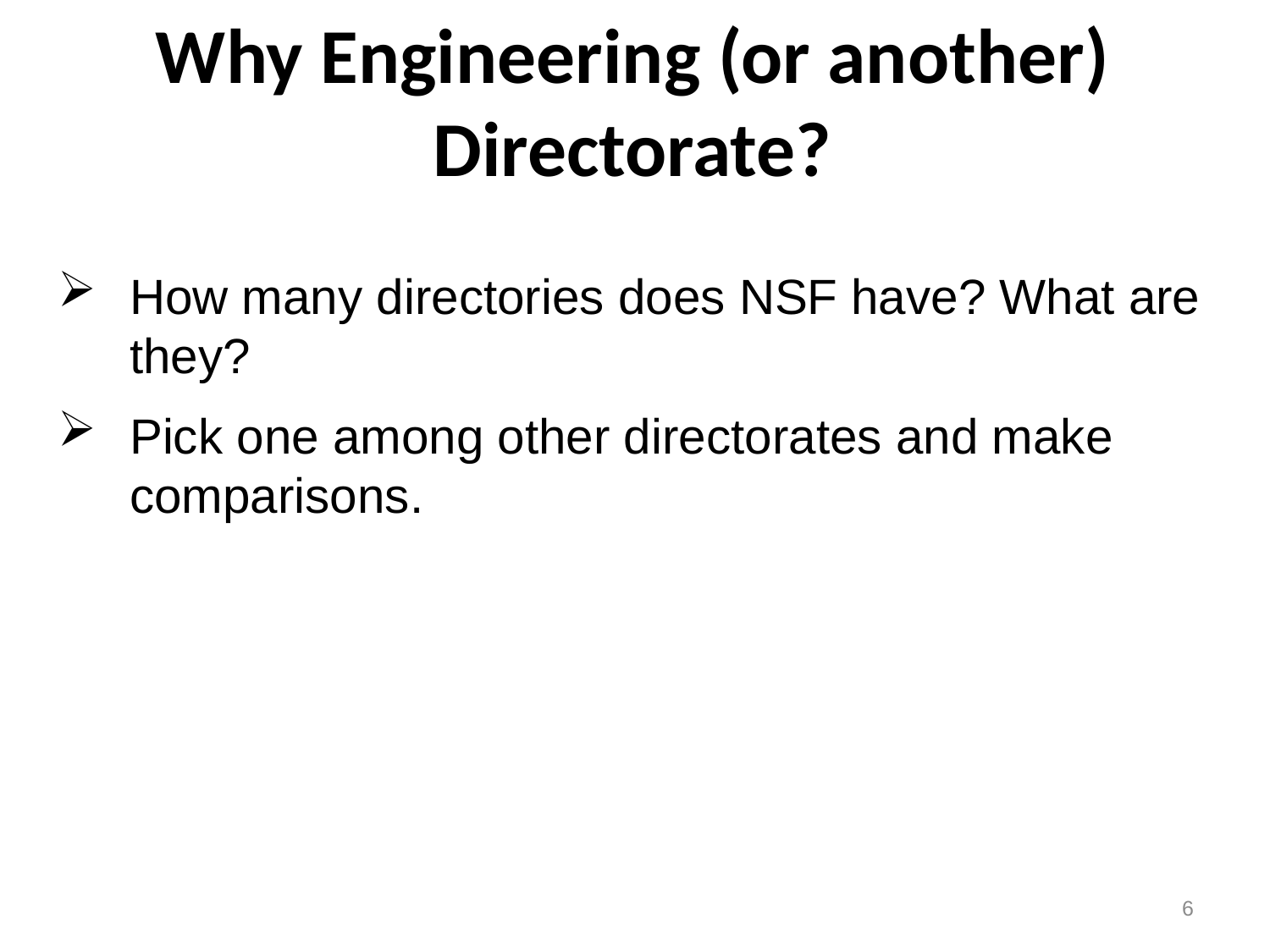

# Why Engineering (or another) Directorate?

How many directories does NSF have? What are they?
Pick one among other directorates and make comparisons.

6